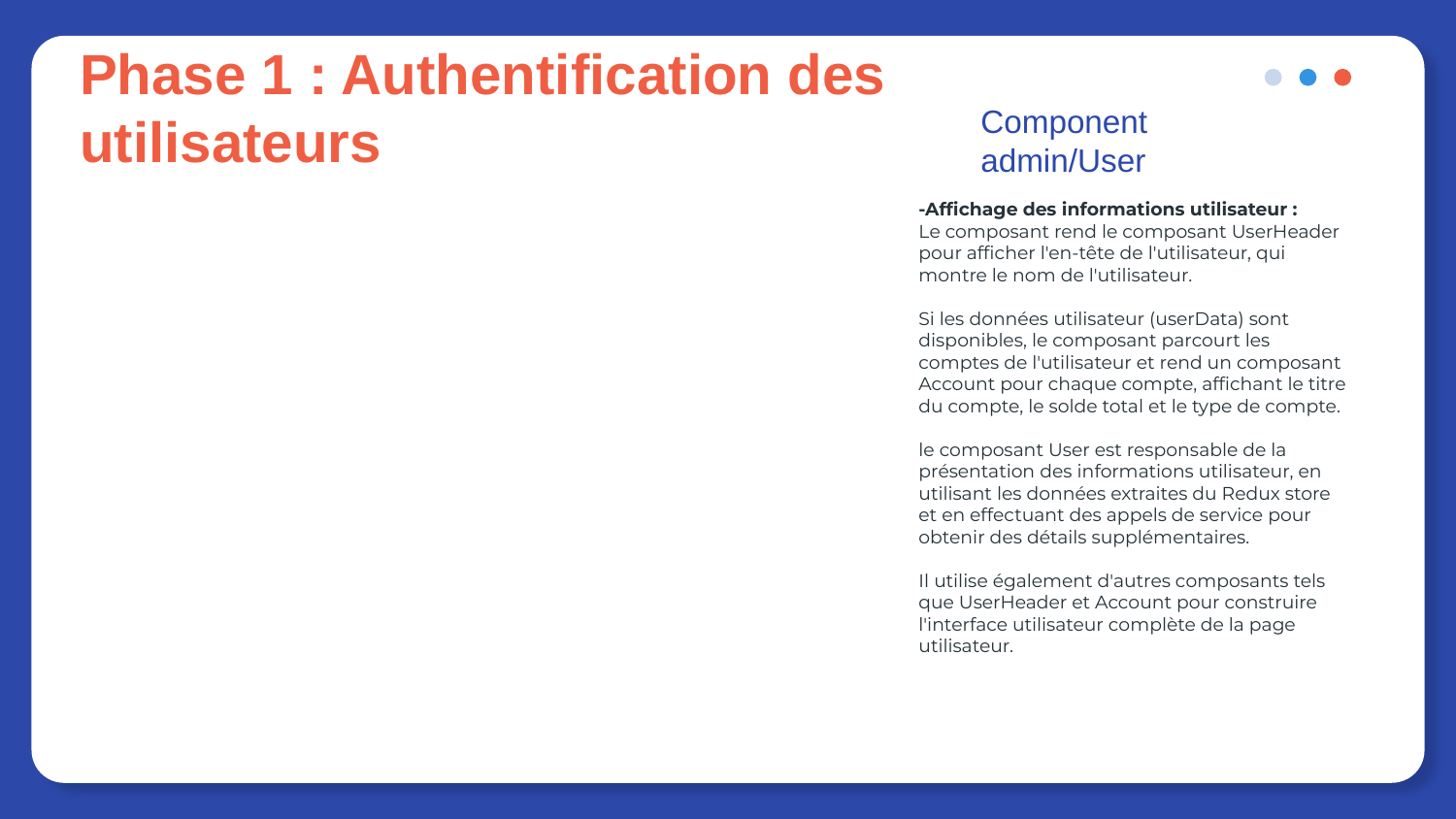

Phase 1 : Authentification des utilisateurs

Component admin/User
-Affichage des informations utilisateur :
Le composant rend le composant UserHeader pour afficher l'en-tête de l'utilisateur, qui montre le nom de l'utilisateur.

Si les données utilisateur (userData) sont disponibles, le composant parcourt les comptes de l'utilisateur et rend un composant Account pour chaque compte, affichant le titre du compte, le solde total et le type de compte.

le composant User est responsable de la présentation des informations utilisateur, en utilisant les données extraites du Redux store et en effectuant des appels de service pour obtenir des détails supplémentaires.

Il utilise également d'autres composants tels que UserHeader et Account pour construire l'interface utilisateur complète de la page utilisateur.